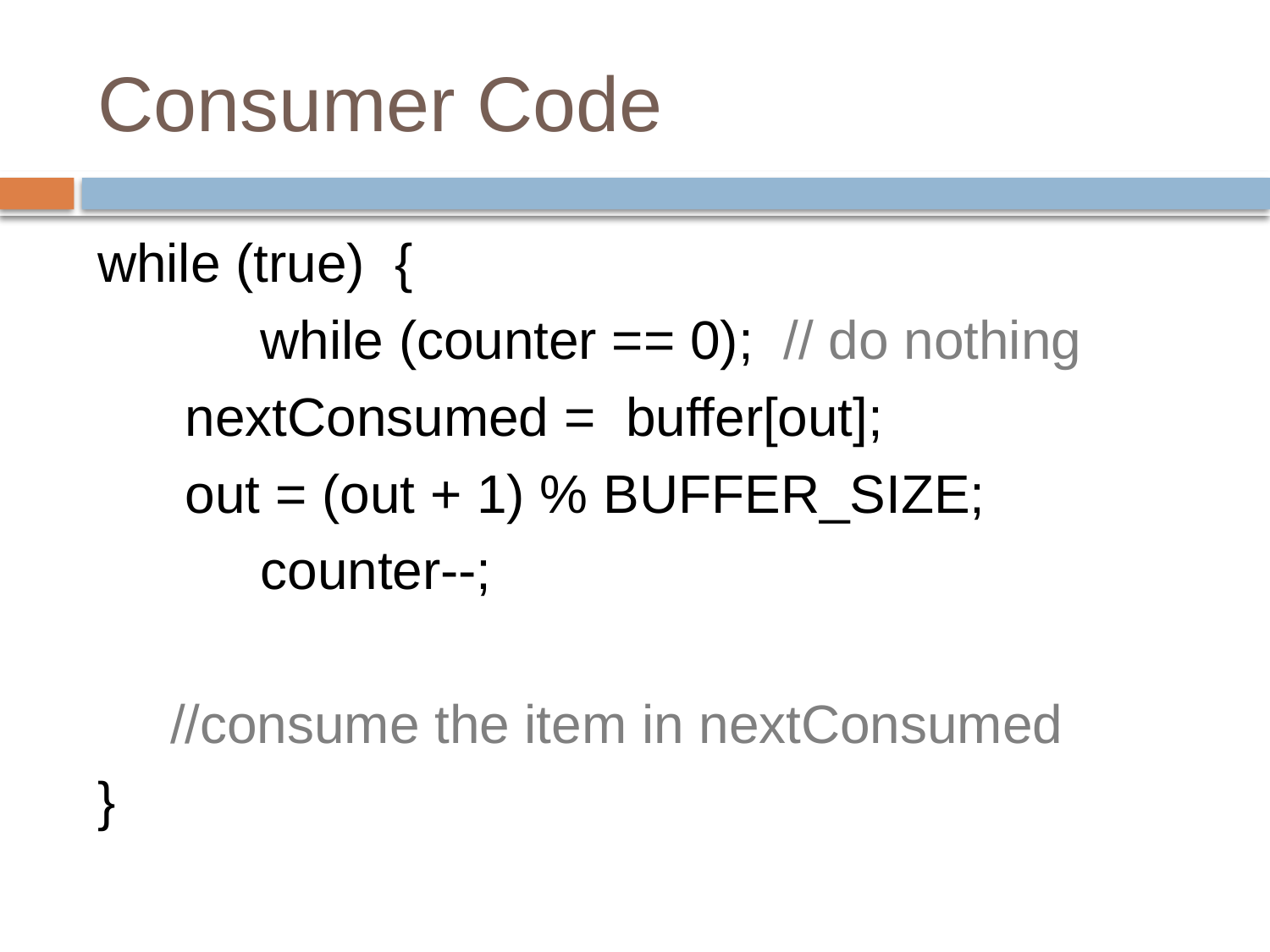

# Consumer Code
while (true)  {
	        while (counter == 0);  // do nothing
		   nextConsumed =  buffer[out];
		   out = (out + 1) % BUFFER_SIZE;
	        counter--;

		  //consume the item in nextConsumed
}